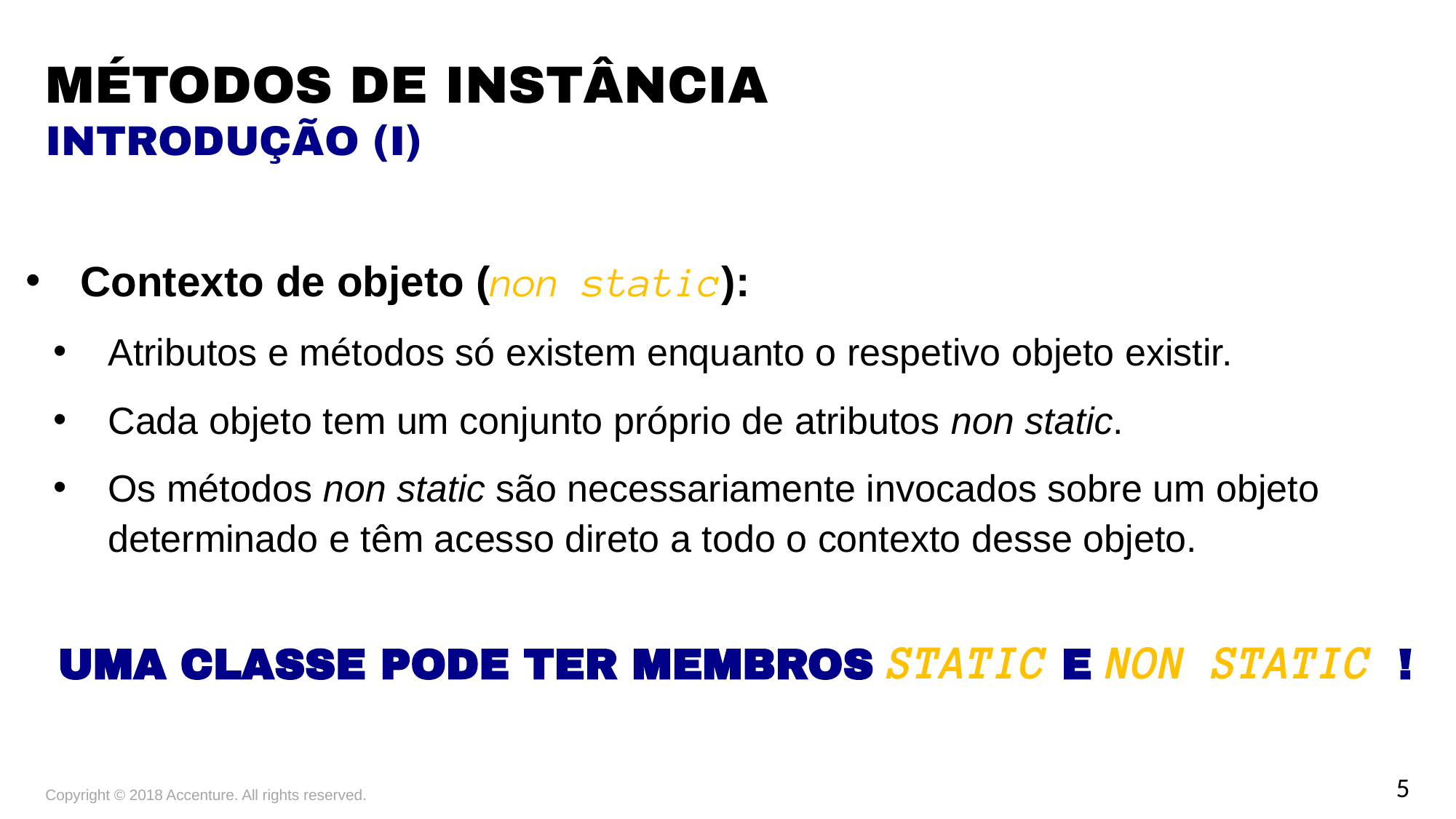

# Métodos de Instância introdução (I)

Contexto de objeto (non static):
Atributos e métodos só existem enquanto o respetivo objeto existir.
Cada objeto tem um conjunto próprio de atributos non static.
Os métodos non static são necessariamente invocados sobre um objeto determinado e têm acesso direto a todo o contexto desse objeto.

Uma classe pode ter membros static e Non static !

Copyright © 2018 Accenture. All rights reserved.
5